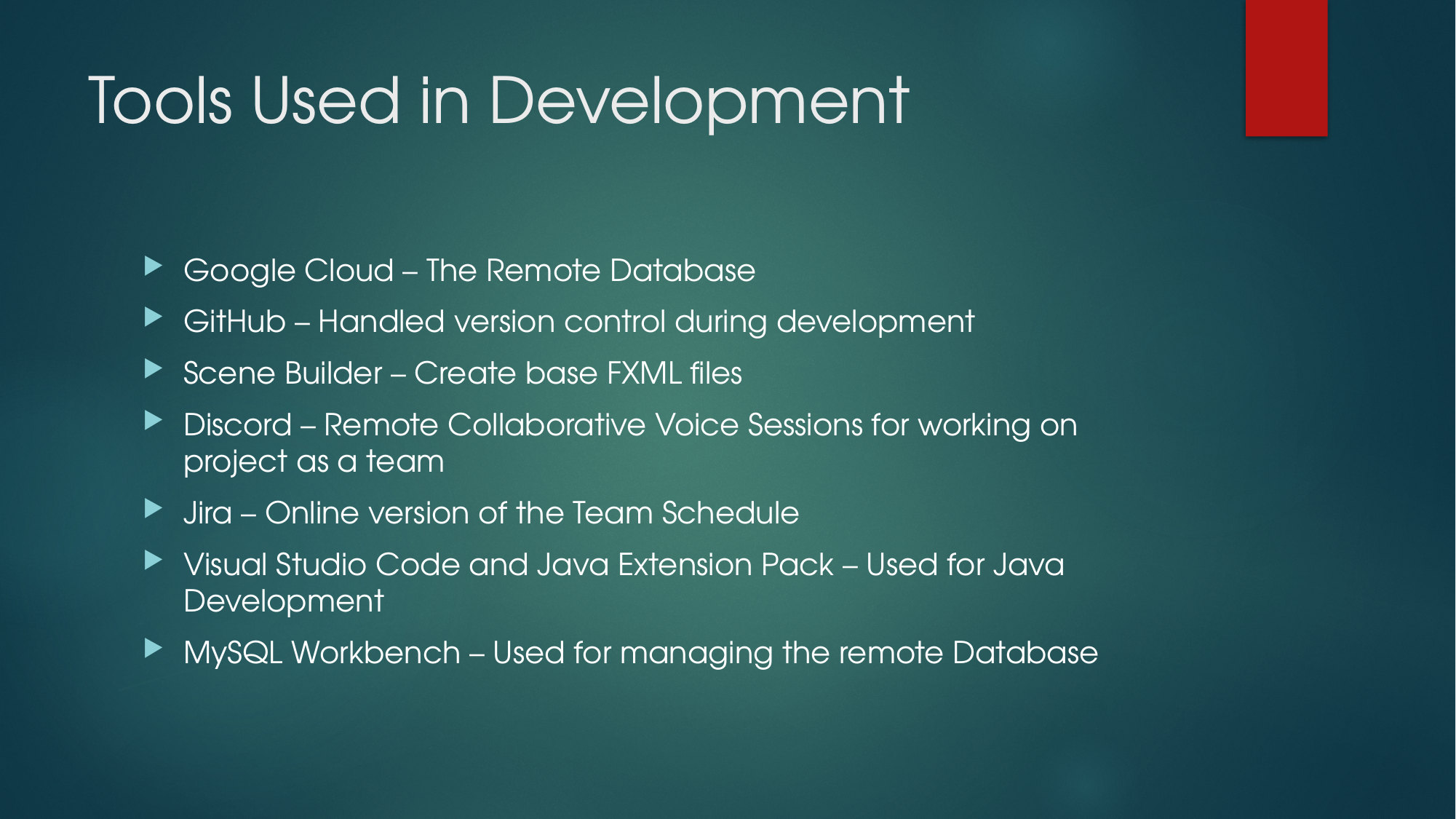

# Tools Used in Development
Google Cloud – The Remote Database
GitHub – Handled version control during development
Scene Builder – Create base FXML files
Discord – Remote Collaborative Voice Sessions for working on project as a team
Jira – Online version of the Team Schedule
Visual Studio Code and Java Extension Pack – Used for Java Development
MySQL Workbench – Used for managing the remote Database